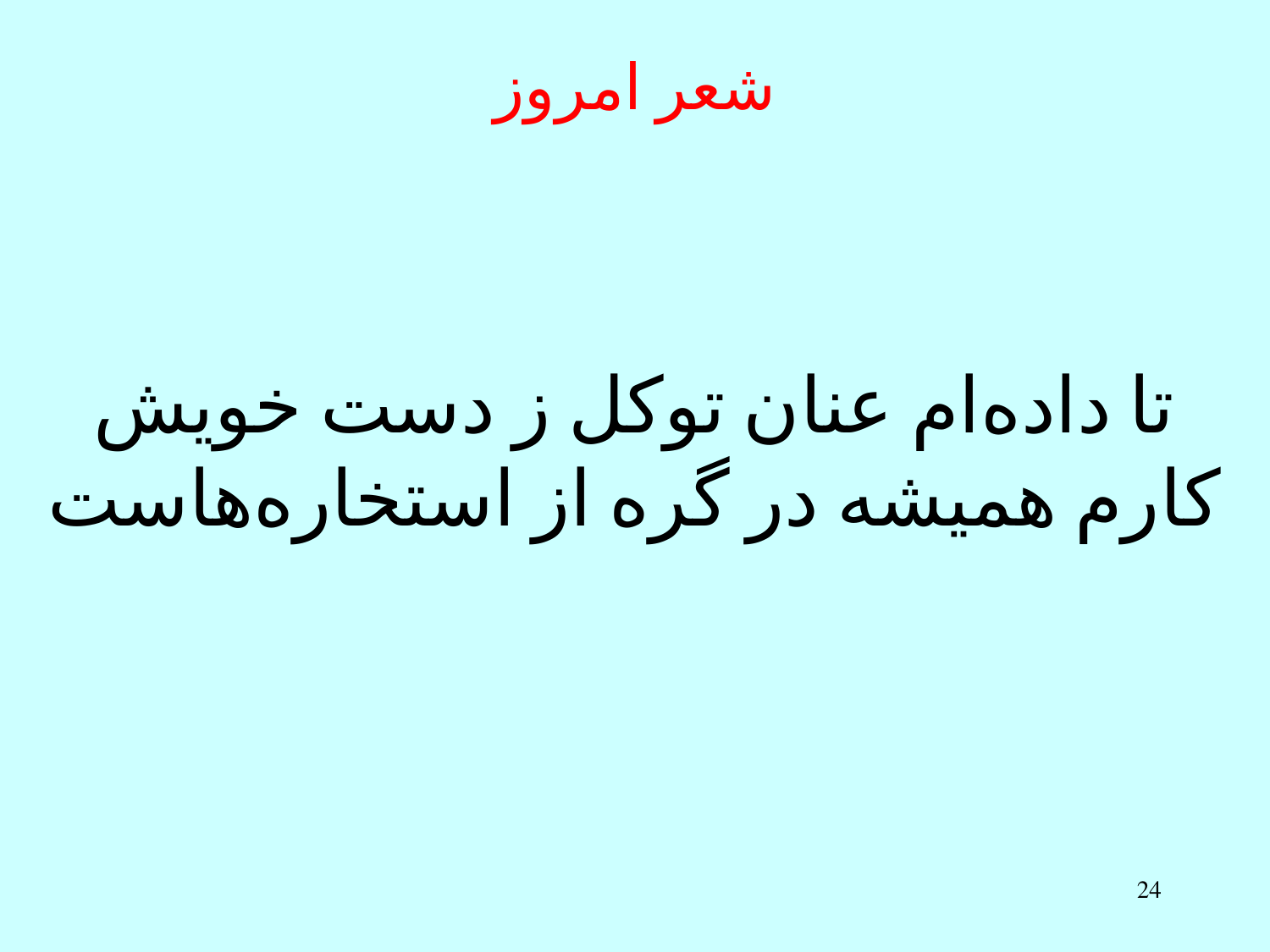

# شعر امروز
تا داده‌ام عنان توکل ز دست خویش
کارم همیشه در گره از استخاره‌هاست
24